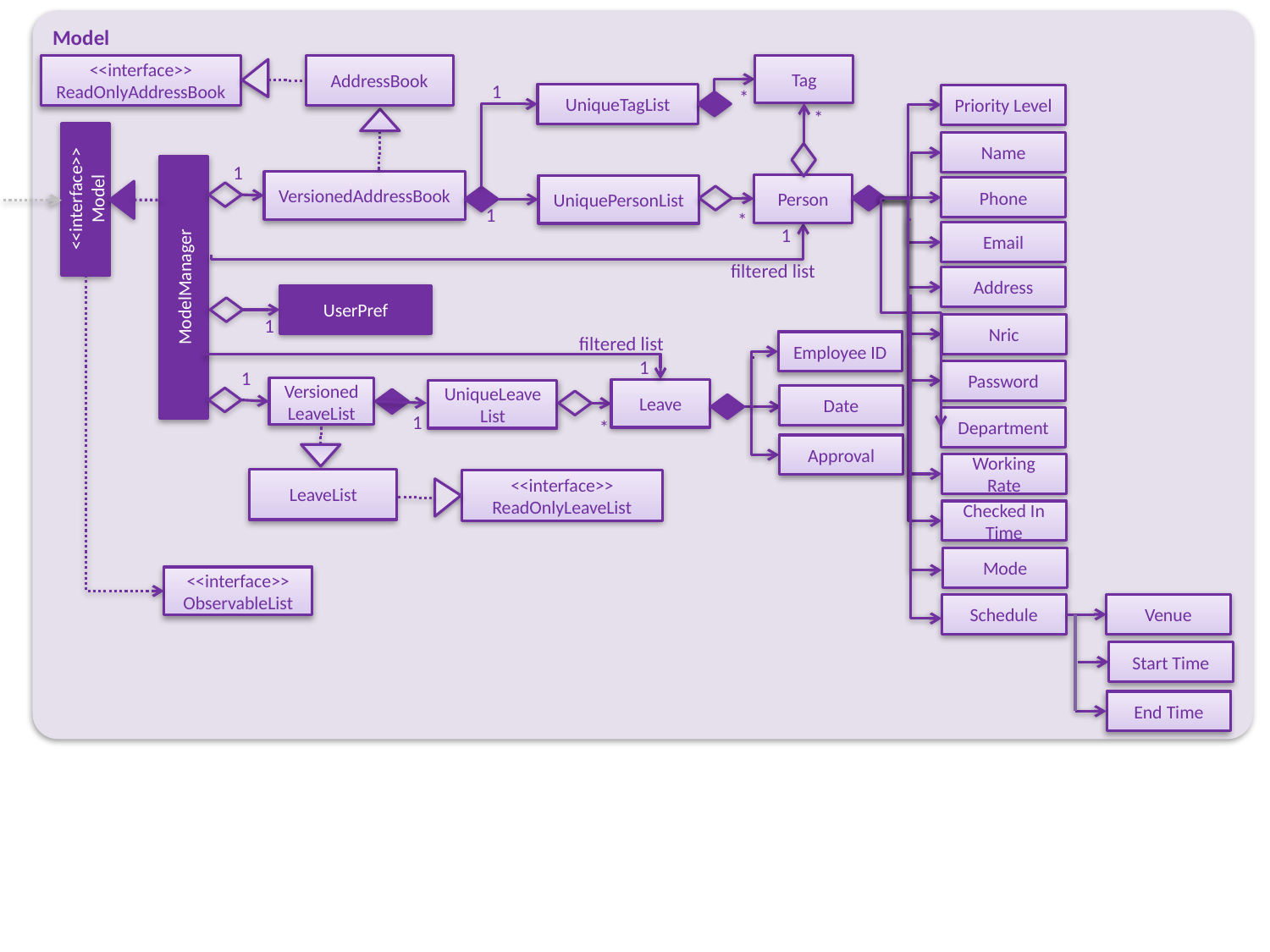

Model
Tag
<<interface>>
ReadOnlyAddressBook
AddressBook

1
UniqueTagList
Priority Level
*

*

Name

1
VersionedAddressBook
Person
<<interface>>
Model
UniquePersonList
Phone

1
*
Email
1
filtered list
ModelManager
Address
UserPref

1
Nric
filtered list
Employee ID
1
Password
1
VersionedLeaveList
Leave
UniqueLeaveList
Date

Department
1
*
Approval

Working Rate
LeaveList
<<interface>>
ReadOnlyLeaveList

Checked In Time
Mode
<<interface>>
ObservableList
Schedule
Venue
Start Time
End Time